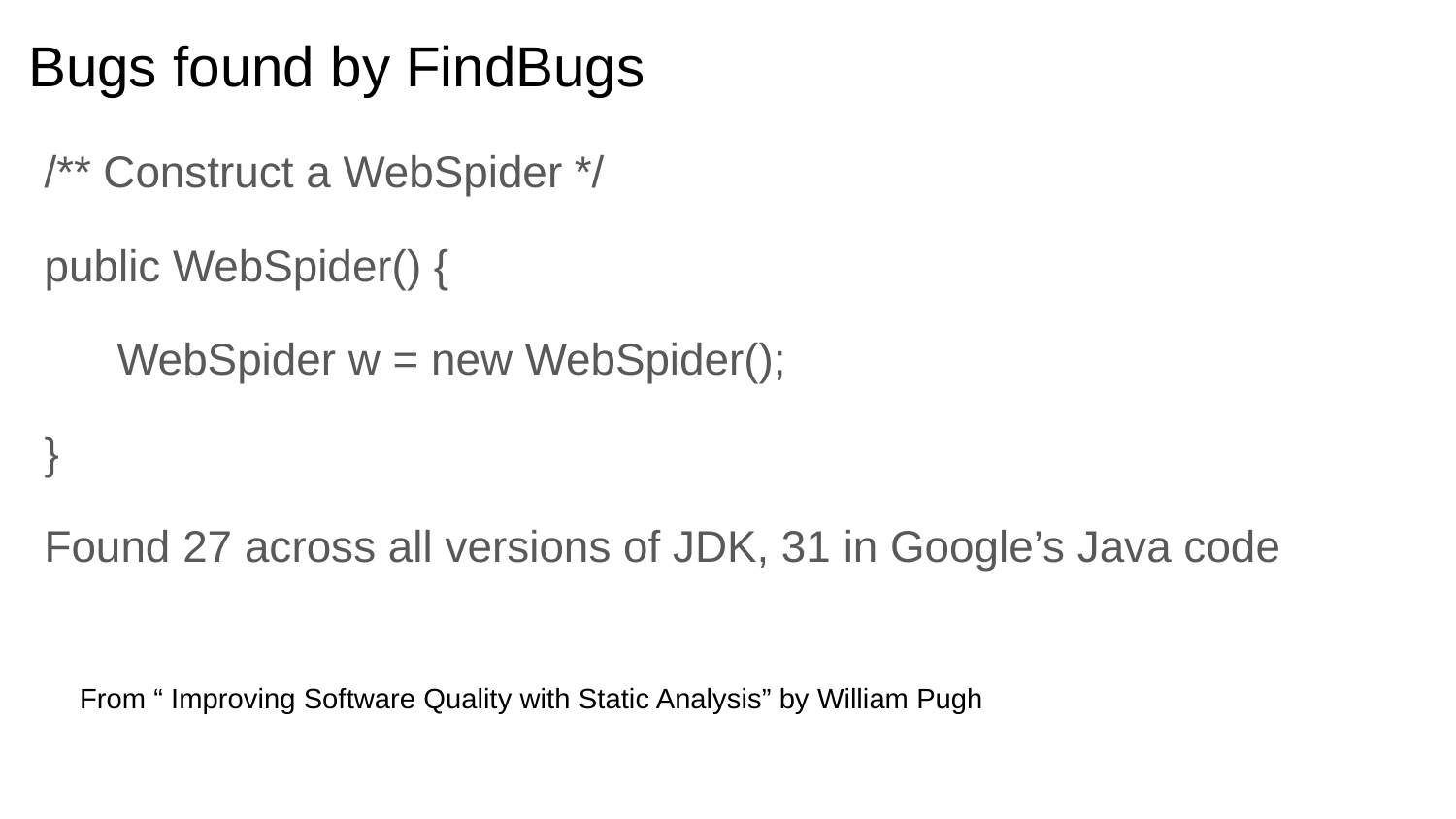

# Bugs found by FindBugs
/** Construct a WebSpider */
public WebSpider() {
WebSpider w = new WebSpider();
}
Found 27 across all versions of JDK, 31 in Google’s Java code
From “ Improving Software Quality with Static Analysis” by William Pugh